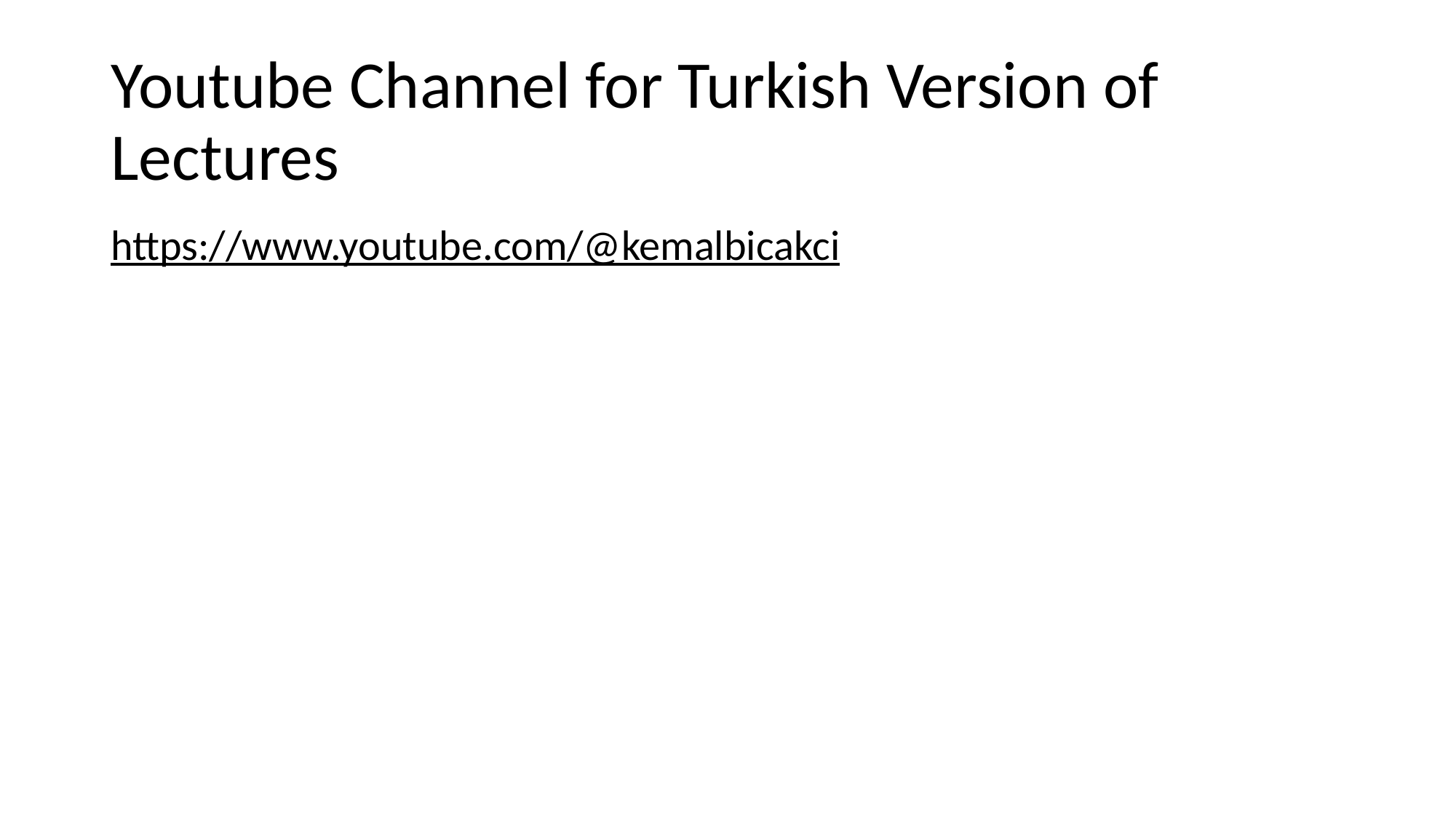

# Youtube Channel for Turkish Version of Lectures
https://www.youtube.com/@kemalbicakci